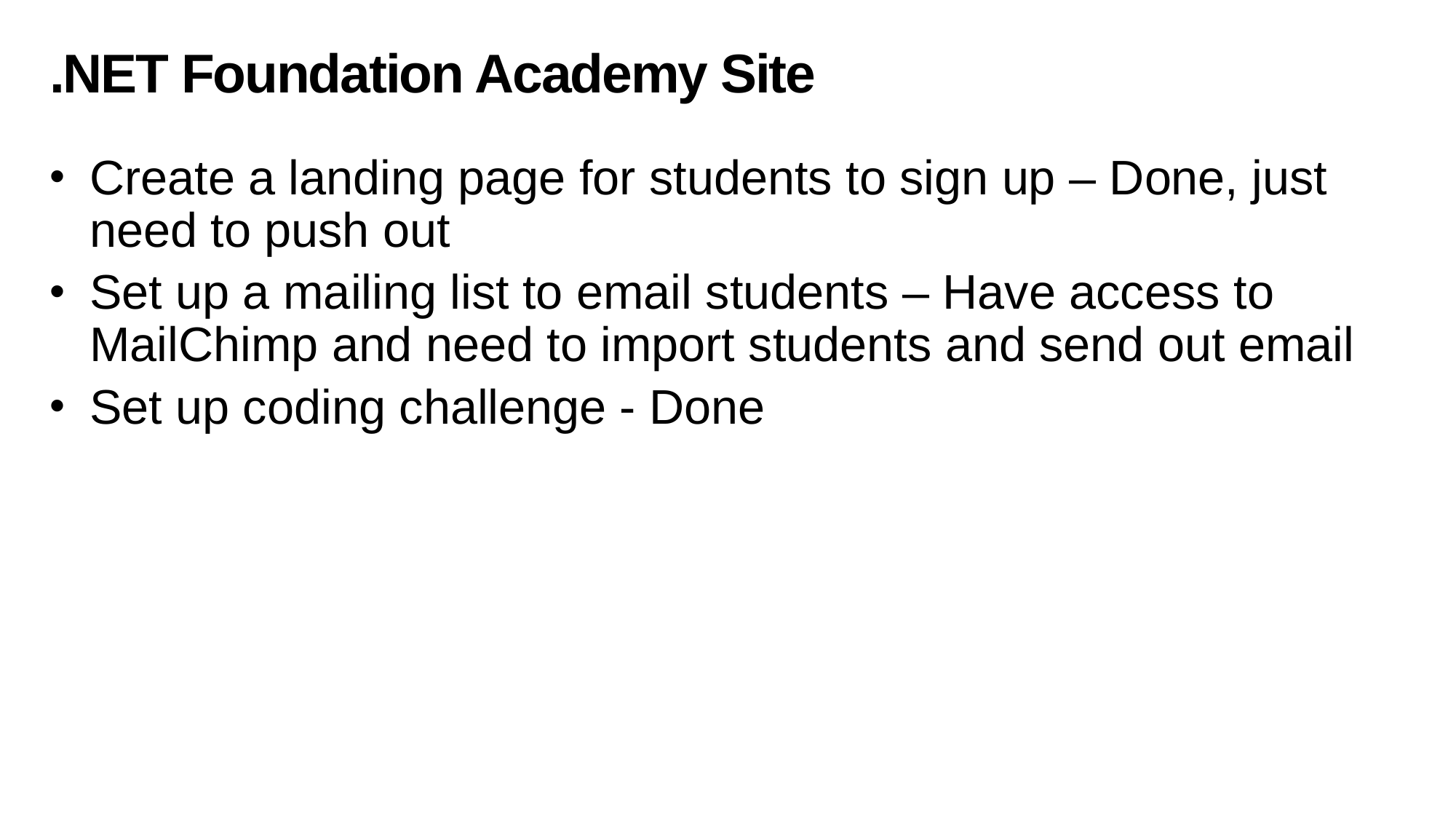

# .NET Foundation Academy Site
Create a landing page for students to sign up – Done, just need to push out
Set up a mailing list to email students – Have access to MailChimp and need to import students and send out email
Set up coding challenge - Done